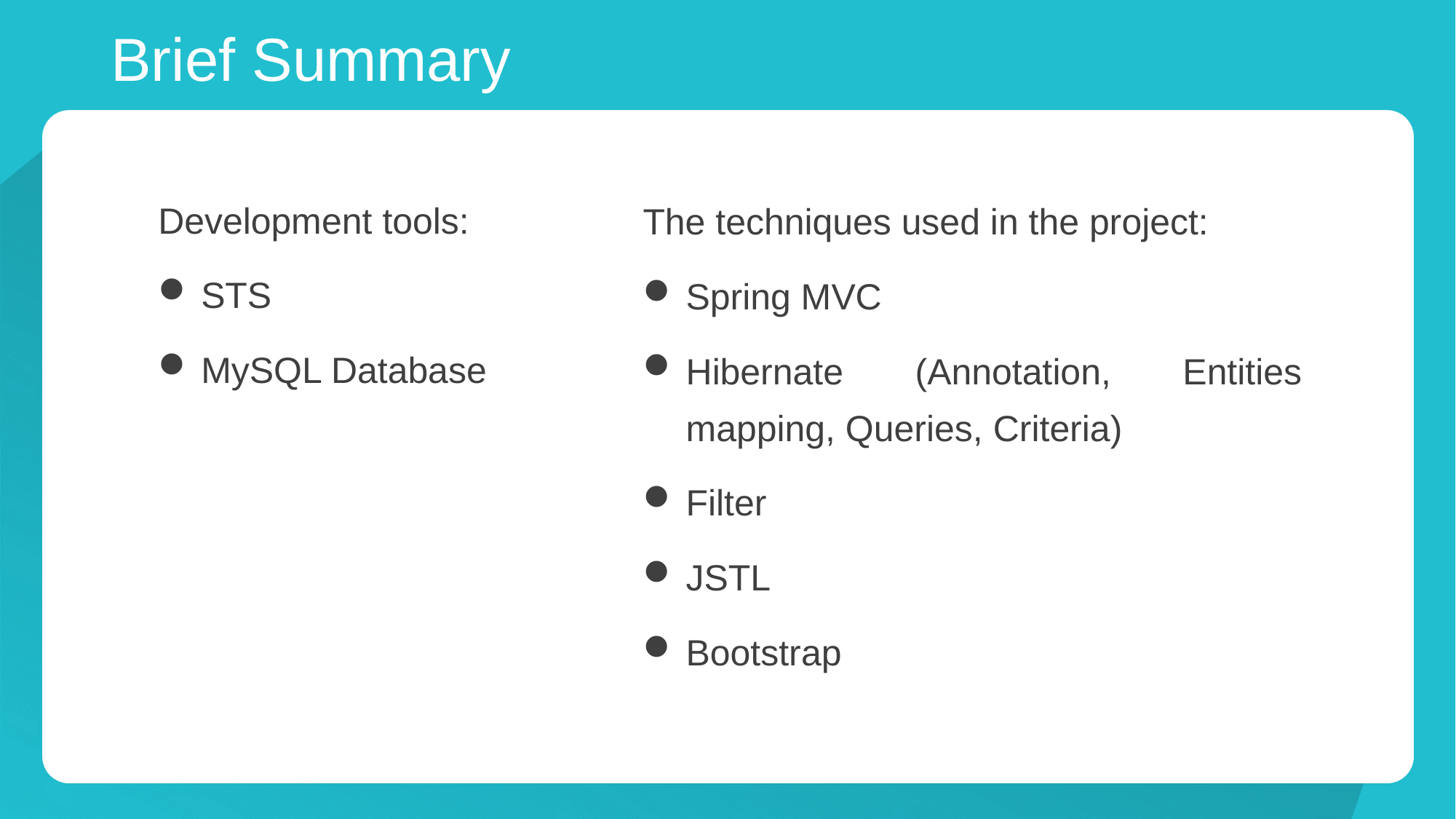

# Brief Summary
Development tools:
STS
MySQL Database

The techniques used in the project:
Spring MVC
Hibernate (Annotation, Entities mapping, Queries, Criteria)
Filter
JSTL
Bootstrap